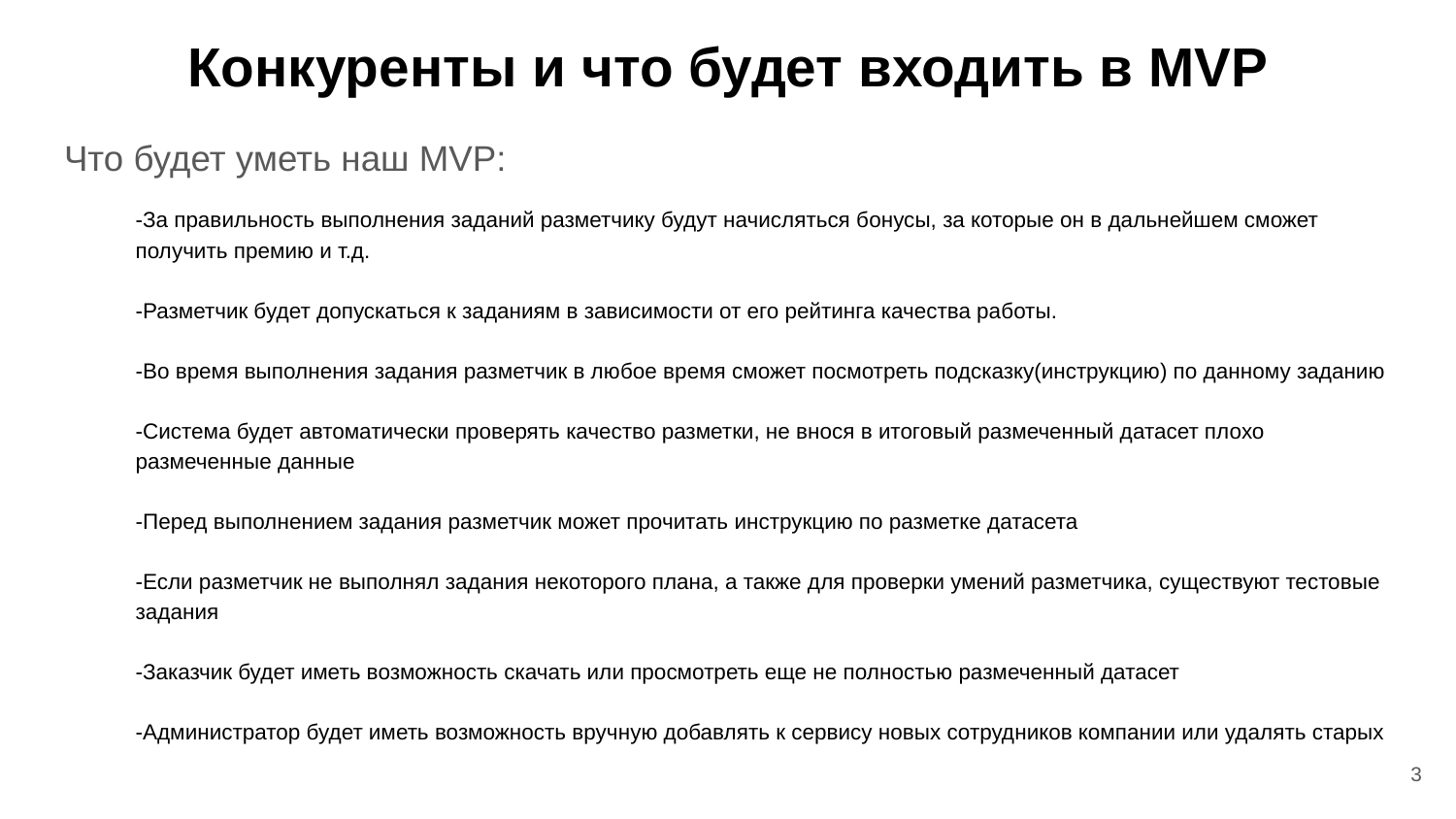

# Конкуренты и что будет входить в MVP
Что будет уметь наш MVP:
-За правильность выполнения заданий разметчику будут начисляться бонусы, за которые он в дальнейшем сможет получить премию и т.д.

-Разметчик будет допускаться к заданиям в зависимости от его рейтинга качества работы.

-Во время выполнения задания разметчик в любое время сможет посмотреть подсказку(инструкцию) по данному заданию

-Система будет автоматически проверять качество разметки, не внося в итоговый размеченный датасет плохо размеченные данные

-Перед выполнением задания разметчик может прочитать инструкцию по разметке датасета

-Если разметчик не выполнял задания некоторого плана, а также для проверки умений разметчика, существуют тестовые задания

-Заказчик будет иметь возможность скачать или просмотреть еще не полностью размеченный датасет

-Администратор будет иметь возможность вручную добавлять к сервису новых сотрудников компании или удалять старых
3